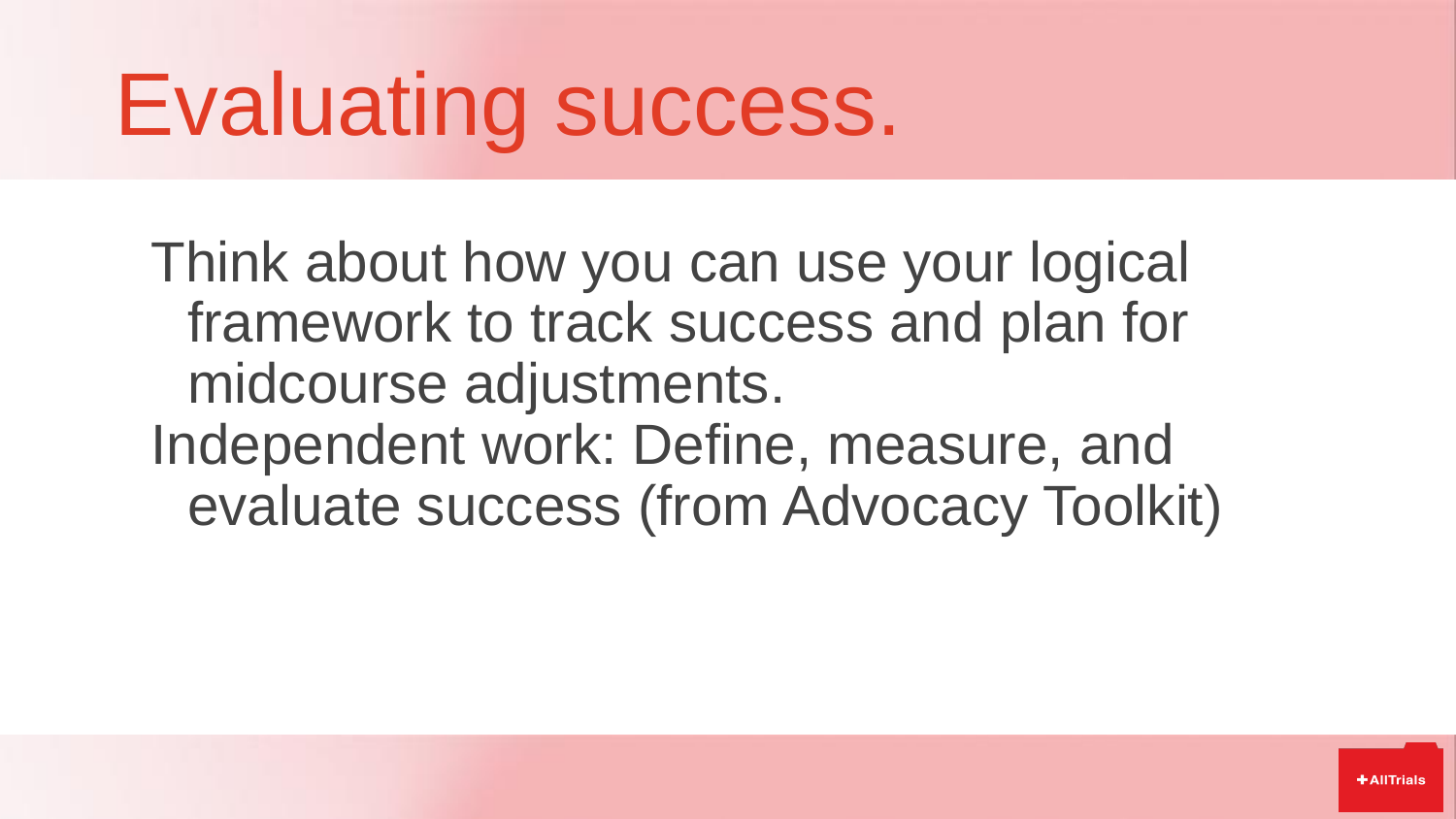

# Evaluating success.
Think about how you can use your logical framework to track success and plan for midcourse adjustments.
Independent work: Define, measure, and evaluate success (from Advocacy Toolkit)